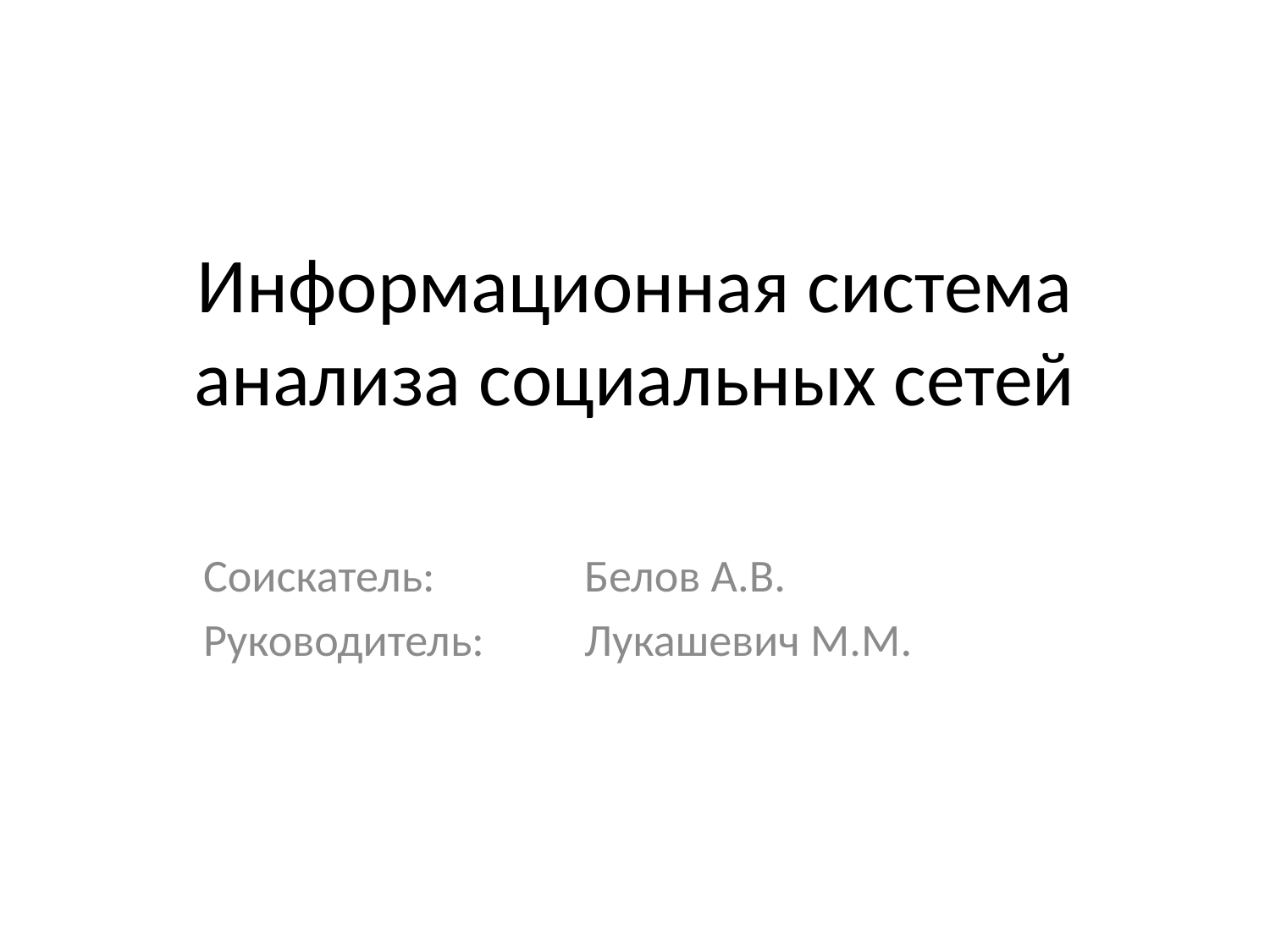

# Информационная система анализа социальных сетей
Соискатель:		Белов А.В.
Руководитель:	Лукашевич М.М.